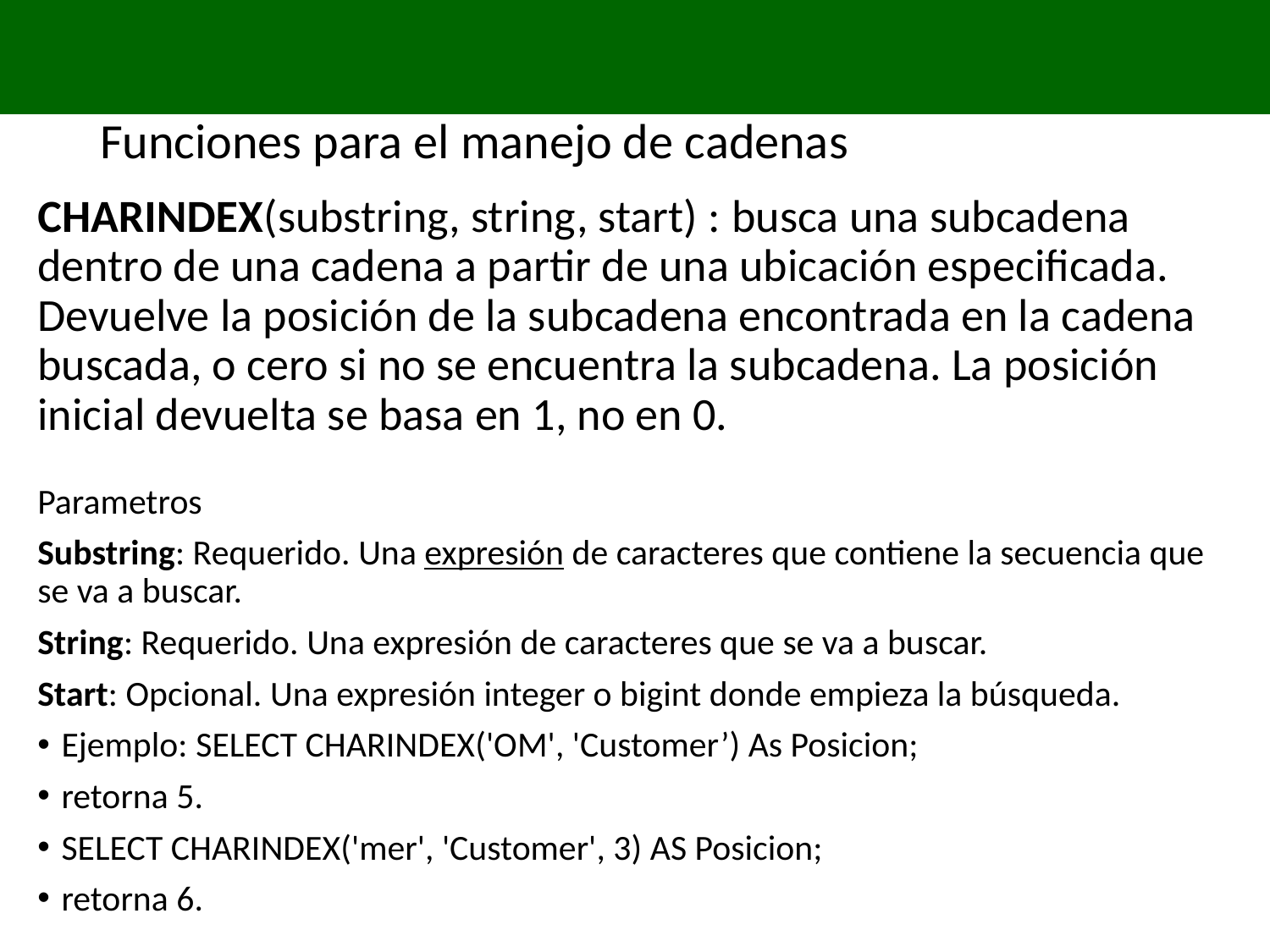

# Funciones para el manejo de cadenas
CHARINDEX(substring, string, start) : busca una subcadena dentro de una cadena a partir de una ubicación especificada. Devuelve la posición de la subcadena encontrada en la cadena buscada, o cero si no se encuentra la subcadena. La posición inicial devuelta se basa en 1, no en 0.

Parametros
Substring: Requerido. Una expresión de caracteres que contiene la secuencia que se va a buscar.
String: Requerido. Una expresión de caracteres que se va a buscar.
Start: Opcional. Una expresión integer o bigint donde empieza la búsqueda.
Ejemplo: SELECT CHARINDEX('OM', 'Customer’) As Posicion;
retorna 5.
SELECT CHARINDEX('mer', 'Customer', 3) AS Posicion;
retorna 6.